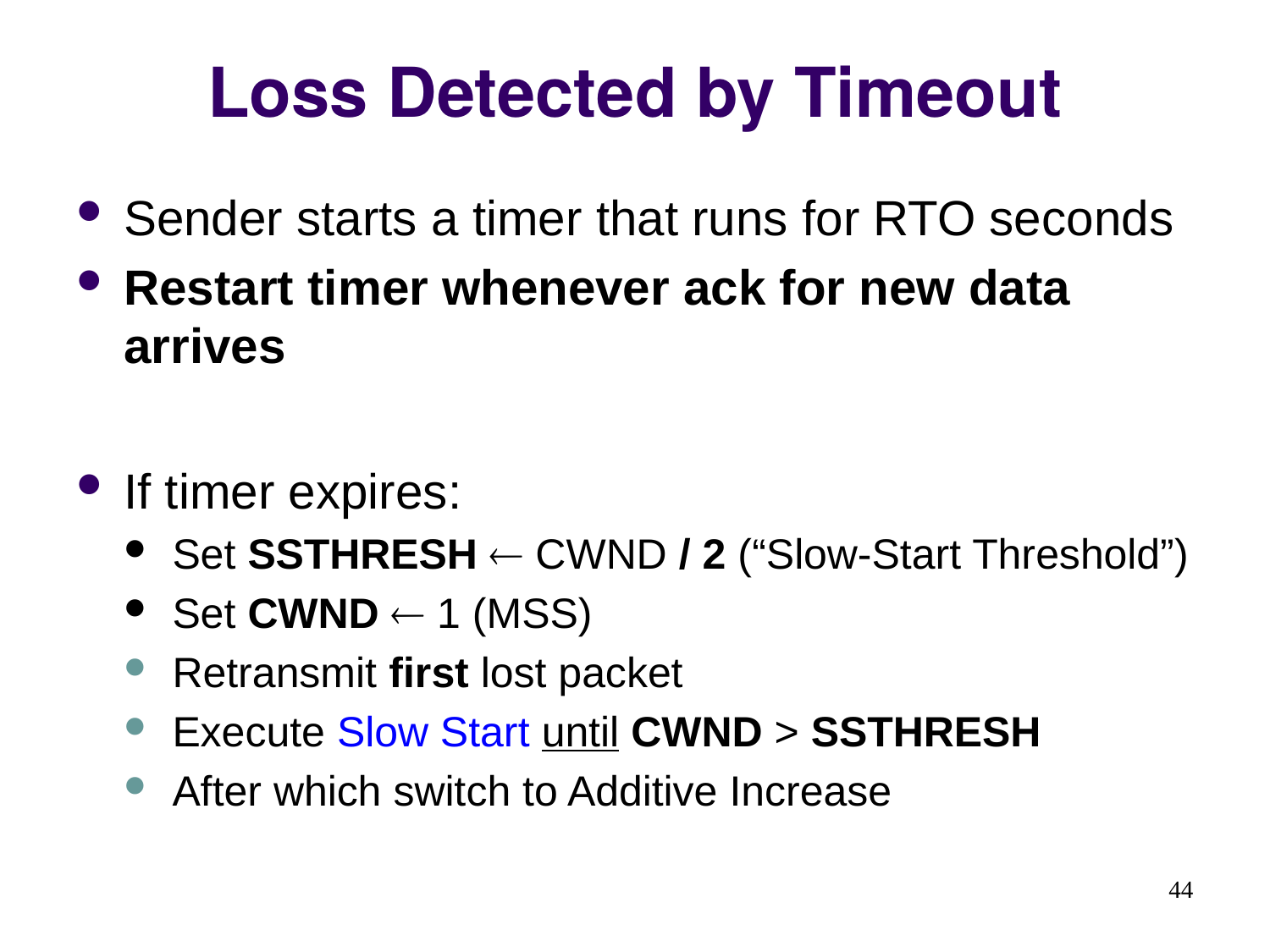

# Loss Detected by Timeout
Sender starts a timer that runs for RTO seconds
Restart timer whenever ack for new data arrives

If timer expires:
Set SSTHRESH ← CWND / 2 (“Slow-Start Threshold”)
Set CWND ← 1 (MSS)
Retransmit first lost packet
Execute Slow Start until CWND > SSTHRESH
After which switch to Additive Increase
44